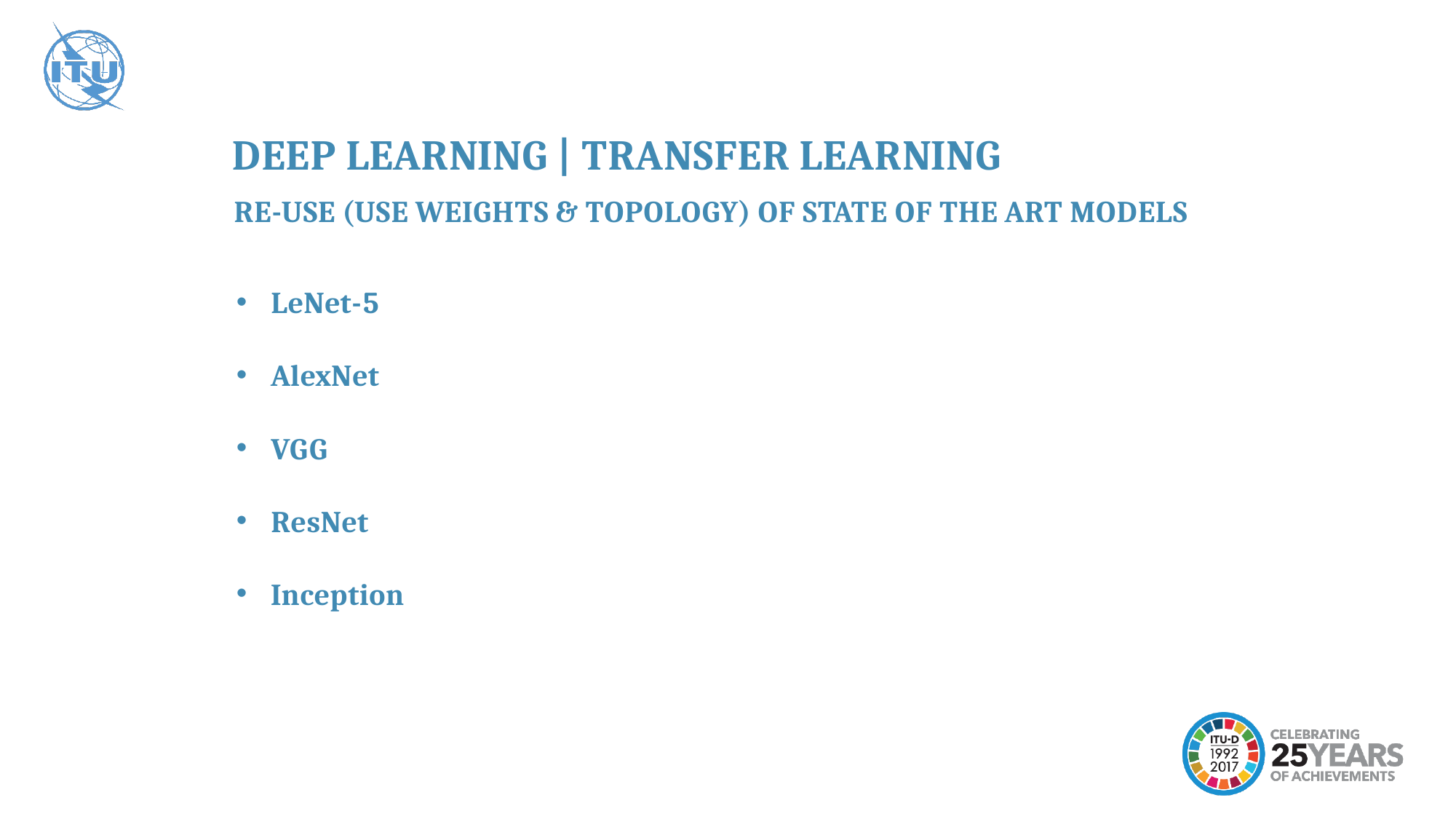

DEEP LEARNING | TRANSFER LEARNING
RE-USE (USE WEIGHTS & TOPOLOGY) OF STATE OF THE ART MODELS
LeNet-5
AlexNet
VGG

ResNet
Inception